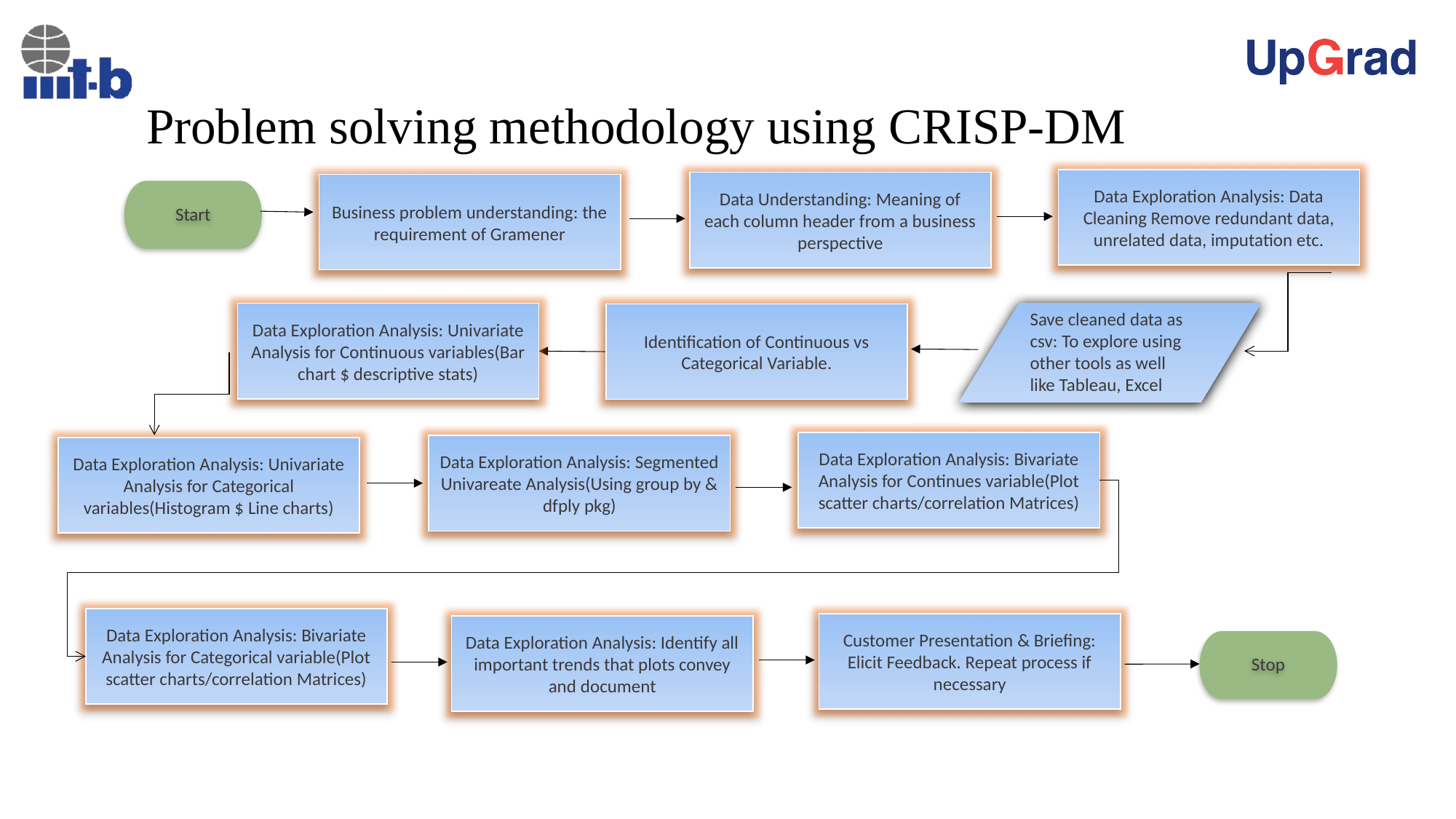

# Problem solving methodology using CRISP-DM

Data Exploration Analysis: Data Cleaning Remove redundant data, unrelated data, imputation etc.
Data Understanding: Meaning of each column header from a business perspective
Business problem understanding: the requirement of Gramener

Start
Save cleaned data as csv: To explore using other tools as well like Tableau, Excel
Data Exploration Analysis: Univariate Analysis for Continuous variables(Bar chart $ descriptive stats)
Identification of Continuous vs Categorical Variable.

Data Exploration Analysis: Bivariate Analysis for Continues variable(Plot scatter charts/correlation Matrices)
Data Exploration Analysis: Segmented Univareate Analysis(Using group by & dfply pkg)
Data Exploration Analysis: Univariate Analysis for Categorical variables(Histogram $ Line charts)
Department
Group Three

Data Exploration Analysis: Bivariate Analysis for Categorical variable(Plot scatter charts/correlation Matrices)
Customer Presentation & Briefing: Elicit Feedback. Repeat process if necessary
Data Exploration Analysis: Identify all important trends that plots convey and document
Department

Stop